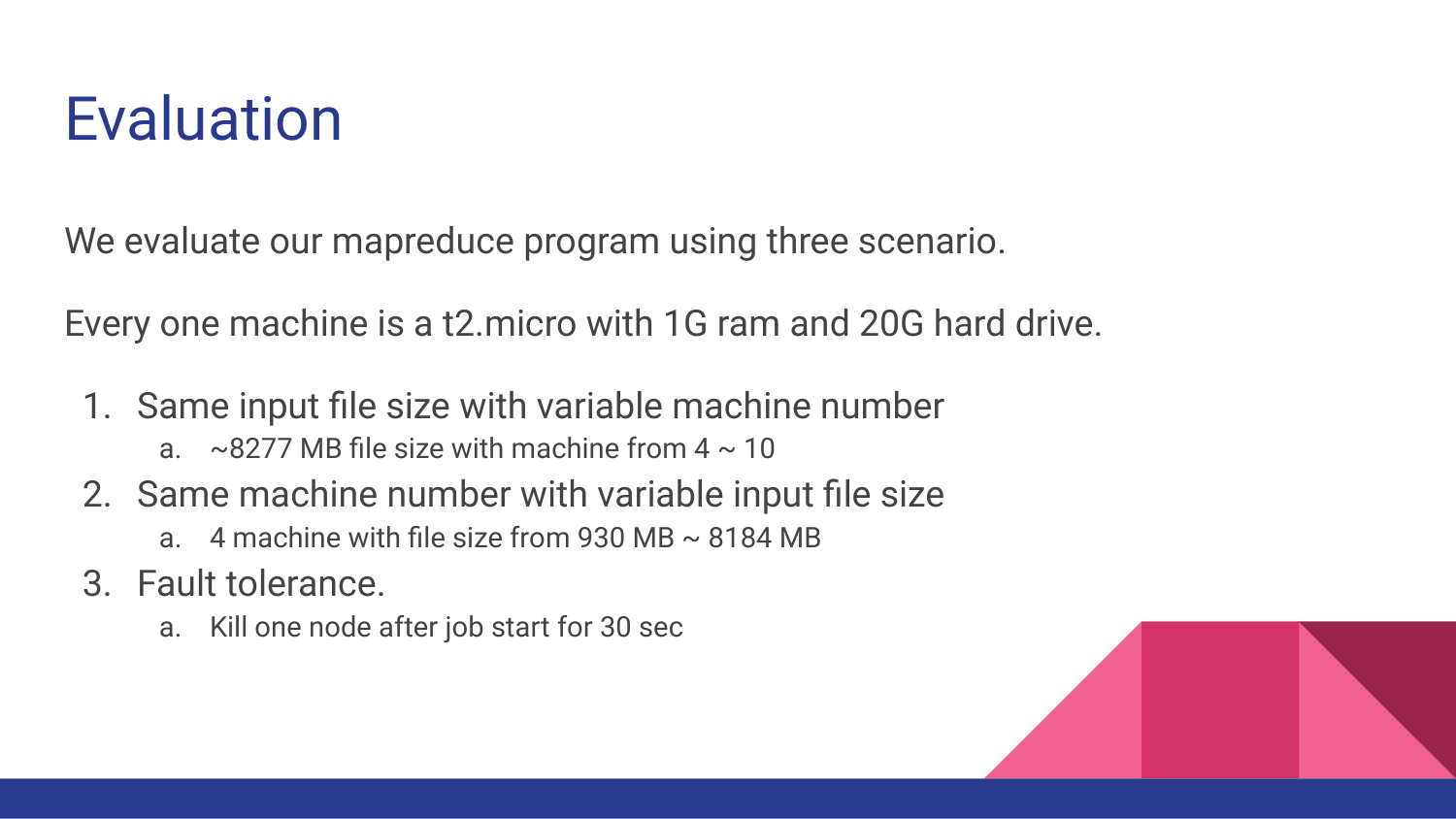

# Evaluation
We evaluate our mapreduce program using three scenario.
Every one machine is a t2.micro with 1G ram and 20G hard drive.
Same input file size with variable machine number
~8277 MB file size with machine from 4 ~ 10
Same machine number with variable input file size
4 machine with file size from 930 MB ~ 8184 MB
Fault tolerance.
Kill one node after job start for 30 sec